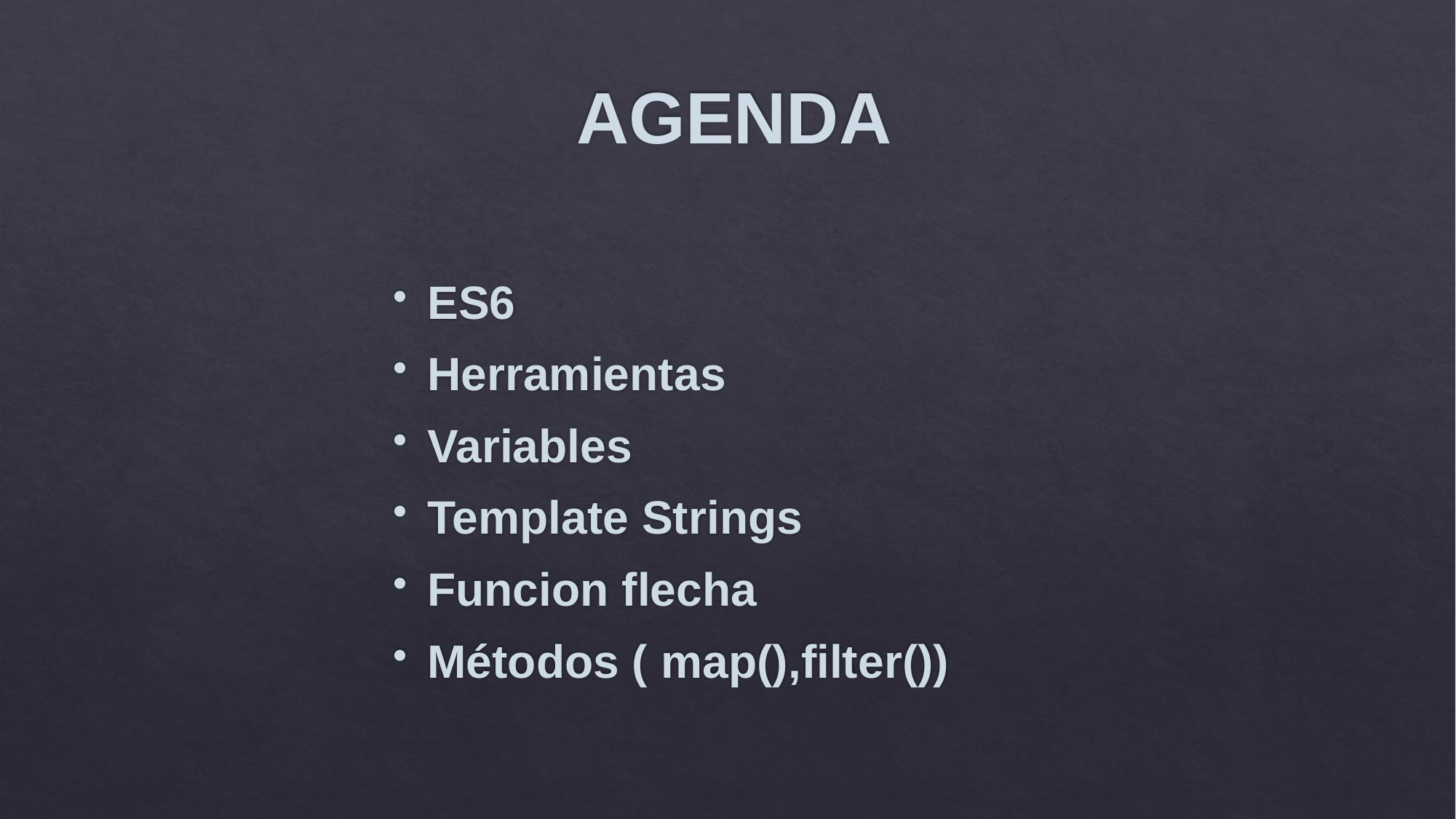

# AGENDA
ES6
Herramientas
Variables
Template Strings
Funcion flecha
Métodos ( map(),filter())